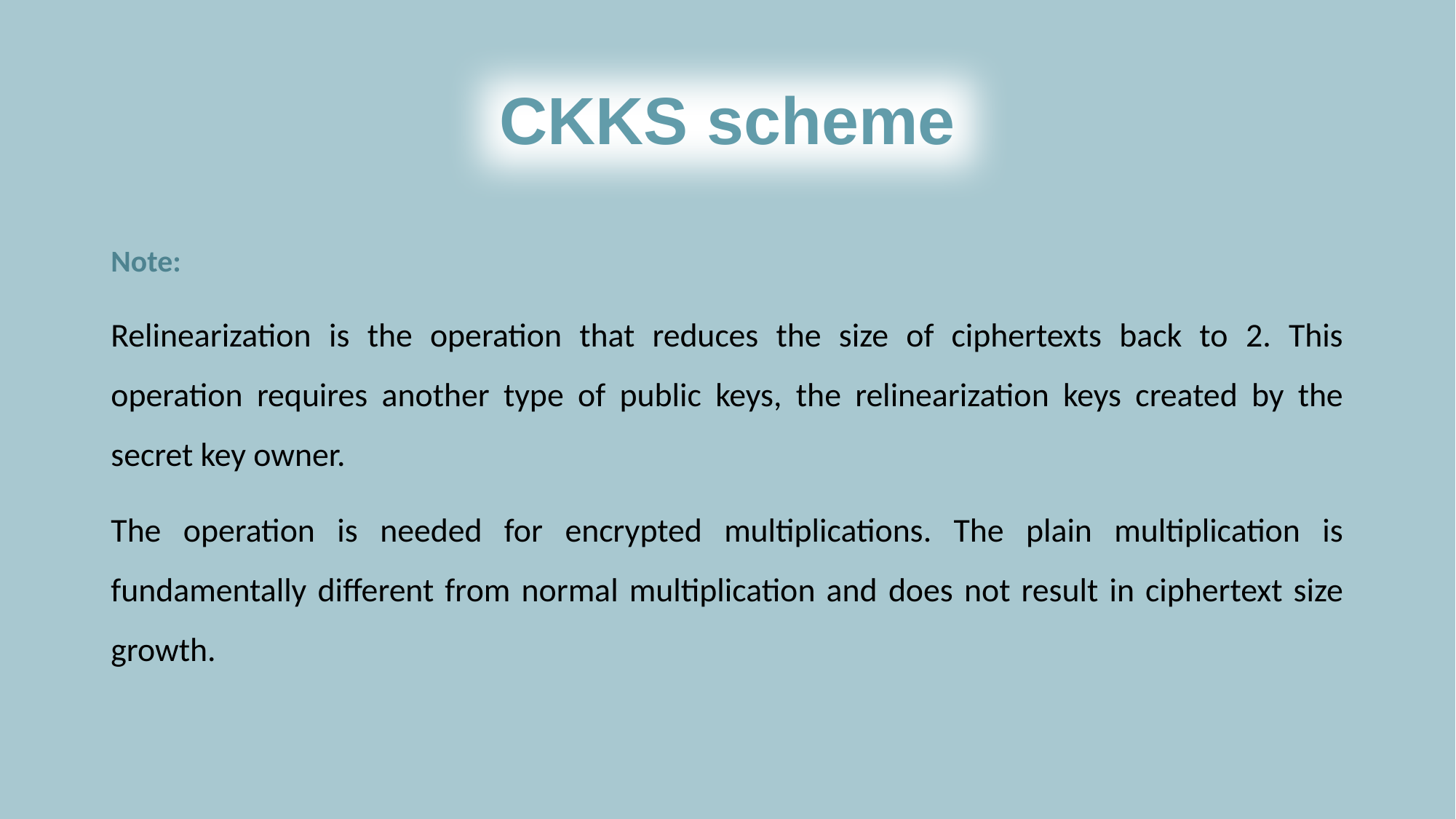

# CKKS scheme
Note:
Relinearization is the operation that reduces the size of ciphertexts back to 2. This operation requires another type of public keys, the relinearization keys created by the secret key owner.
The operation is needed for encrypted multiplications. The plain multiplication is fundamentally different from normal multiplication and does not result in ciphertext size growth.